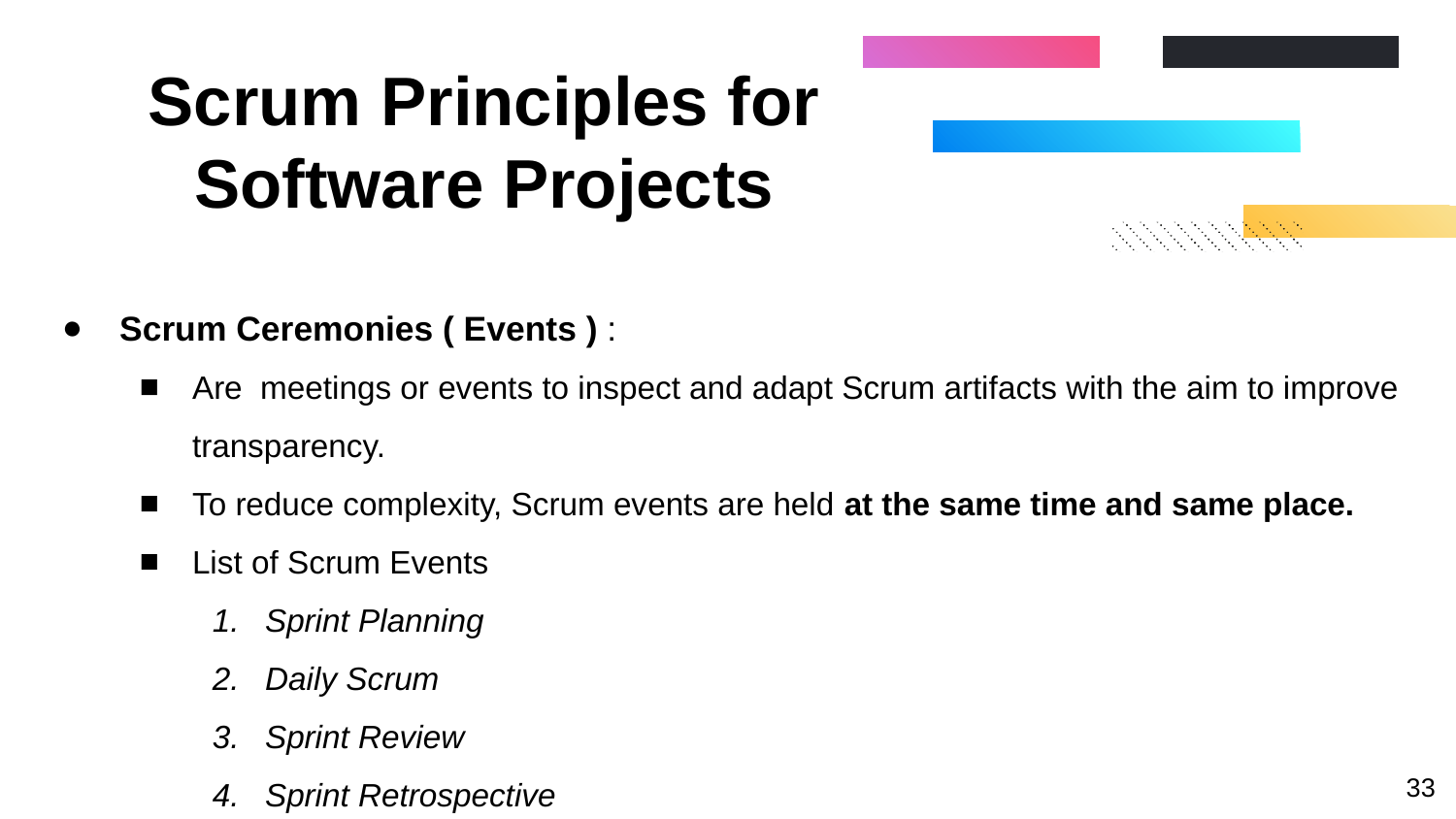

# Scrum Principles for Software Projects
Scrum Ceremonies ( Events ) :
Are  meetings or events to inspect and adapt Scrum artifacts with the aim to improve transparency.
To reduce complexity, Scrum events are held at the same time and same place.
List of Scrum Events
Sprint Planning
Daily Scrum
Sprint Review
Sprint Retrospective

33